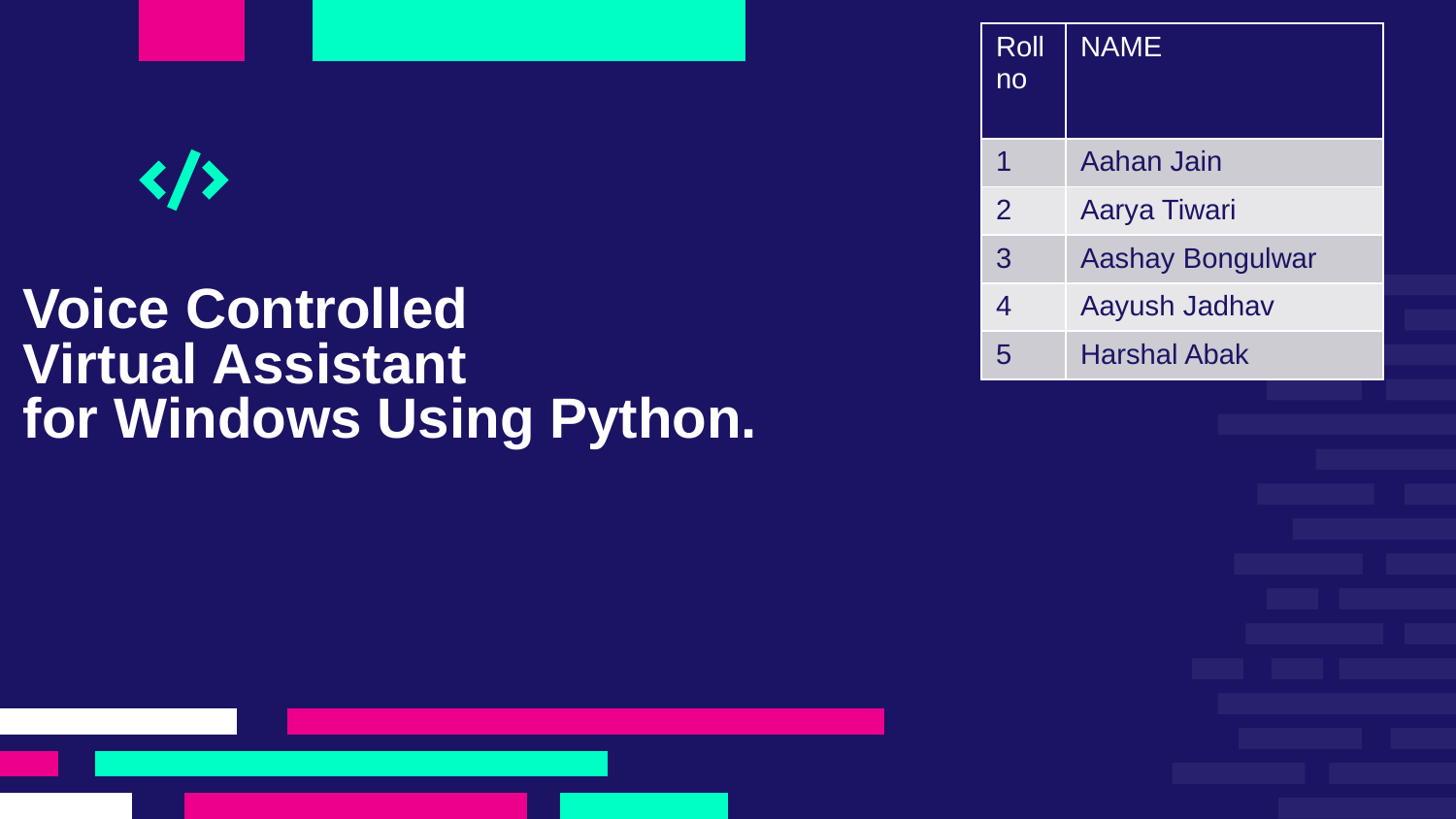

| Rollno | NAME |
| --- | --- |
| 1 | Aahan Jain |
| 2 | Aarya Tiwari |
| 3 | Aashay Bongulwar |
| 4 | Aayush Jadhav |
| 5 | Harshal Abak |
# Voice Controlled Virtual Assistant for Windows Using Python.